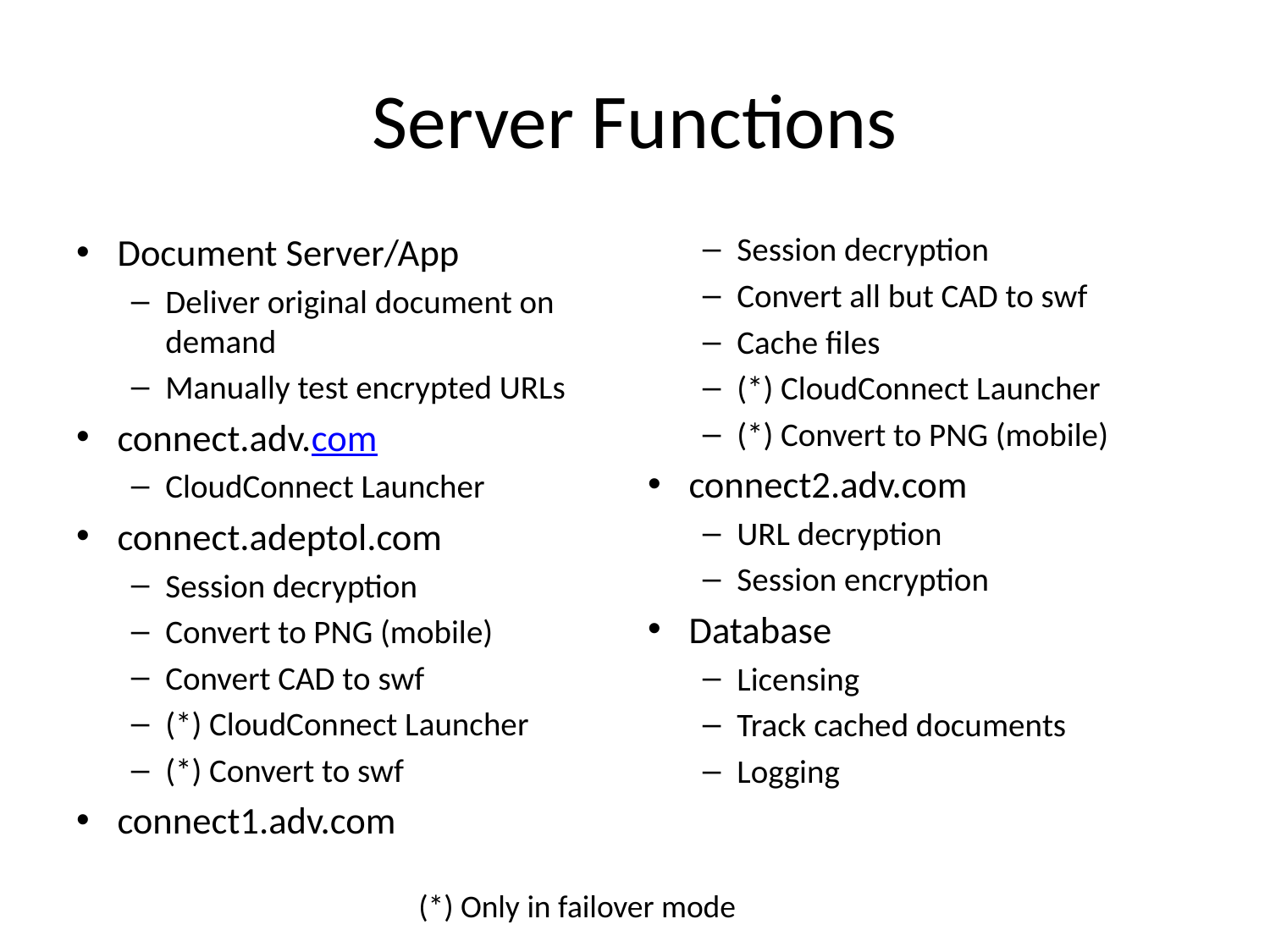

# Server Functions
Document Server/App
Deliver original document on demand
Manually test encrypted URLs
connect.adv.com
CloudConnect Launcher
connect.adeptol.com
Session decryption
Convert to PNG (mobile)
Convert CAD to swf
(*) CloudConnect Launcher
(*) Convert to swf
connect1.adv.com
Session decryption
Convert all but CAD to swf
Cache files
(*) CloudConnect Launcher
(*) Convert to PNG (mobile)
connect2.adv.com
URL decryption
Session encryption
Database
Licensing
Track cached documents
Logging
(*) Only in failover mode